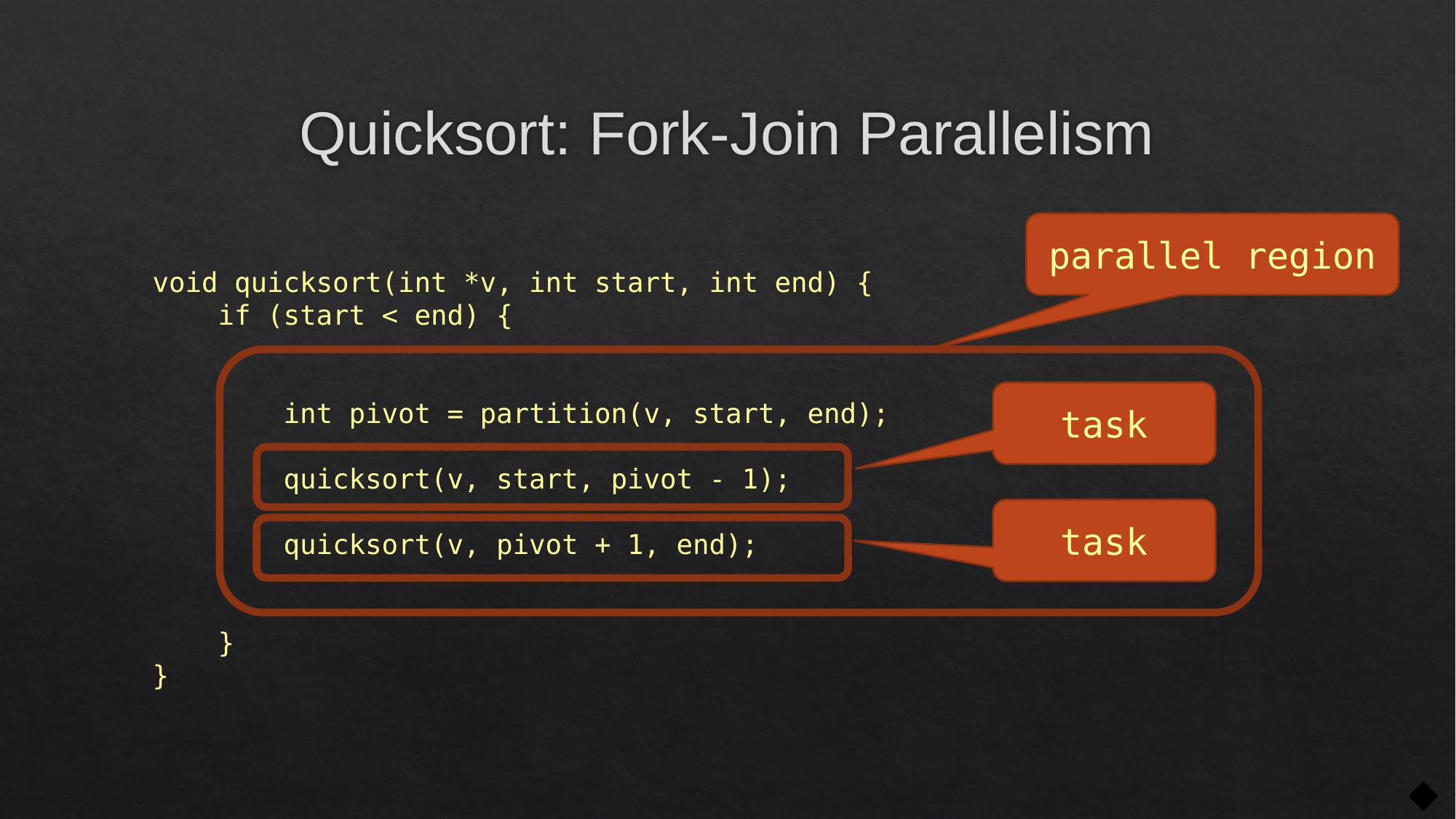

# Quicksort: Fork-Join Parallelism
parallel region
void quicksort(int *v, int start, int end) {
    if (start < end) {

        int pivot = partition(v, start, end);

        quicksort(v, start, pivot - 1);

        quicksort(v, pivot + 1, end);

    }
}

task

task